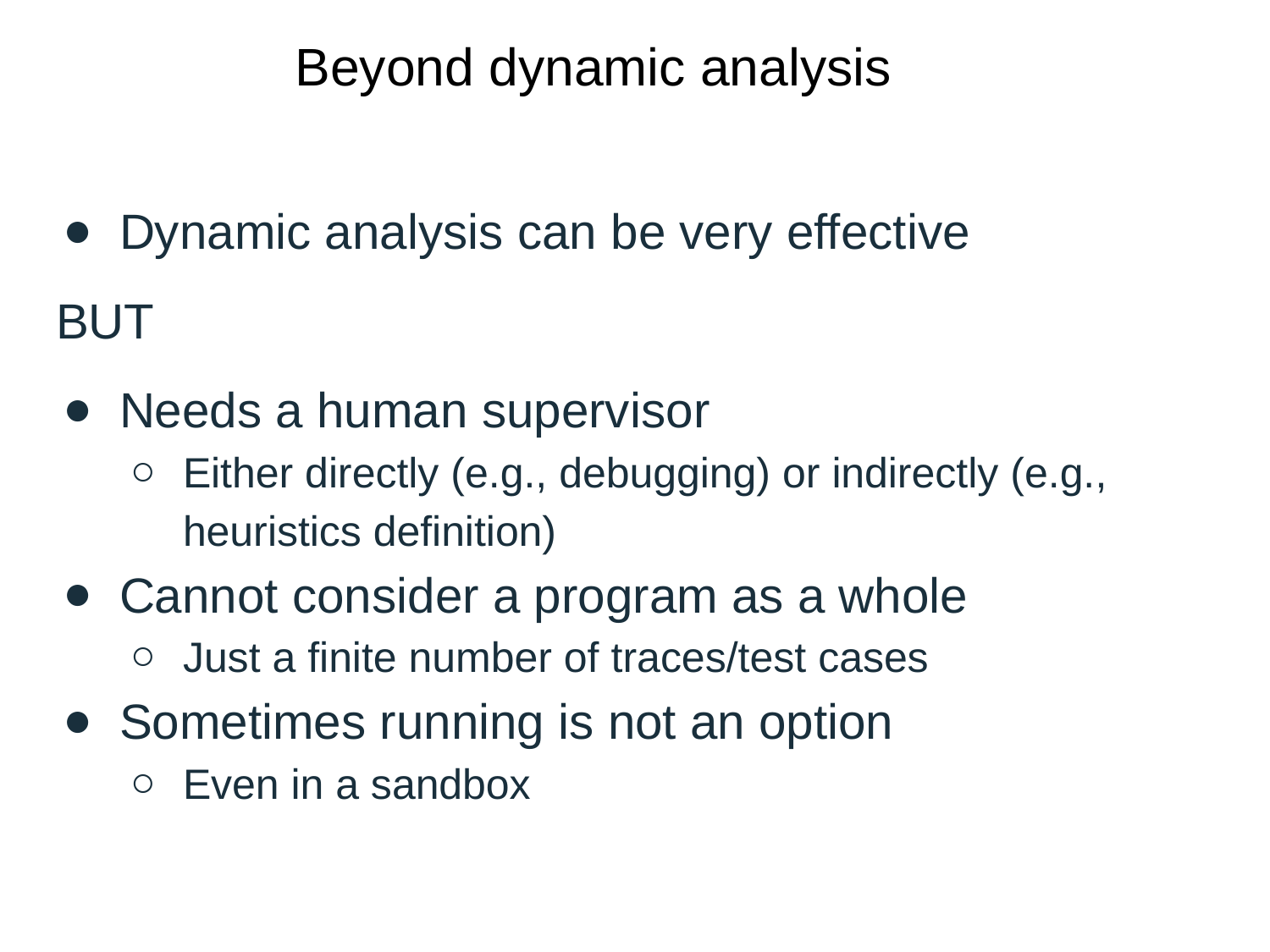

# Beyond dynamic analysis
Dynamic analysis can be very effective
BUT
Needs a human supervisor
Either directly (e.g., debugging) or indirectly (e.g., heuristics definition)
Cannot consider a program as a whole
Just a finite number of traces/test cases
Sometimes running is not an option
Even in a sandbox